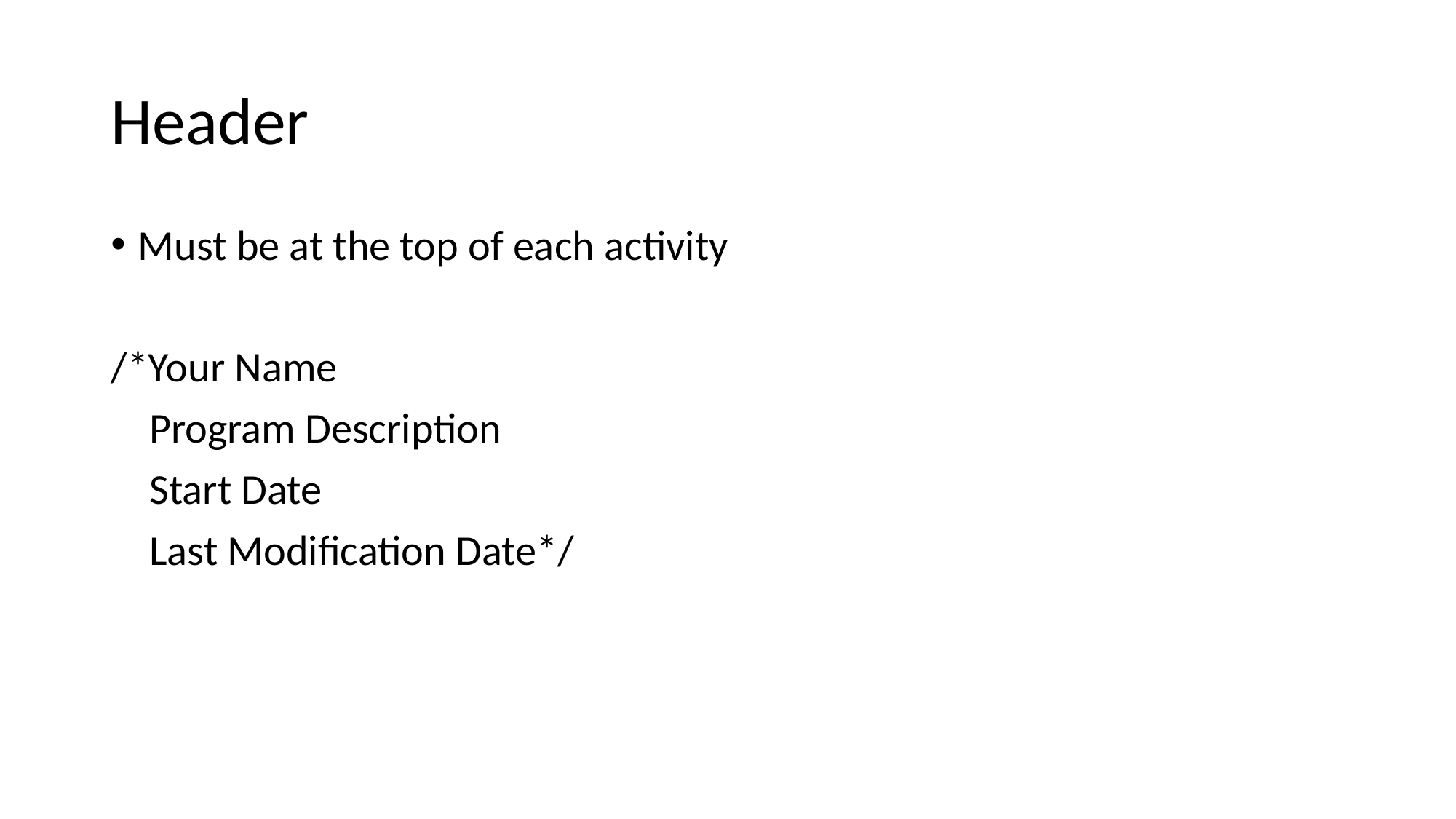

# Header
Must be at the top of each activity

/*Your Name
    Program Description
    Start Date
    Last Modification Date*/